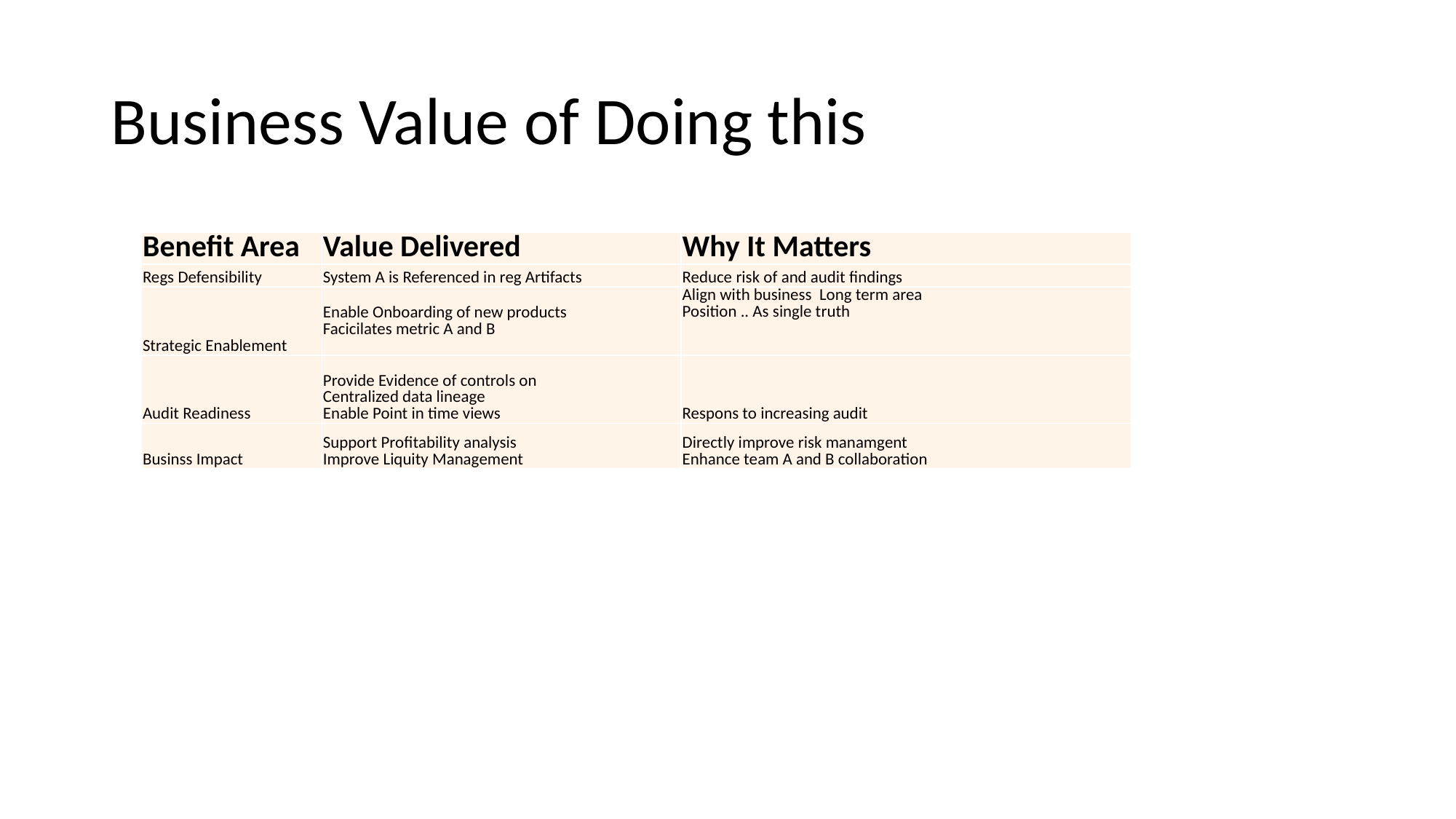

# Business Value of Doing this
| Benefit Area | Value Delivered | Why It Matters |
| --- | --- | --- |
| Regs Defensibility | System A is Referenced in reg Artifacts | Reduce risk of and audit findings |
| Strategic Enablement | Enable Onboarding of new products Facicilates metric A and B | Align with business Long term area Position .. As single truth |
| Audit Readiness | Provide Evidence of controls on Centralized data lineage Enable Point in time views | Respons to increasing audit |
| Businss Impact | Support Profitability analysis Improve Liquity Management | Directly improve risk manamgent Enhance team A and B collaboration |